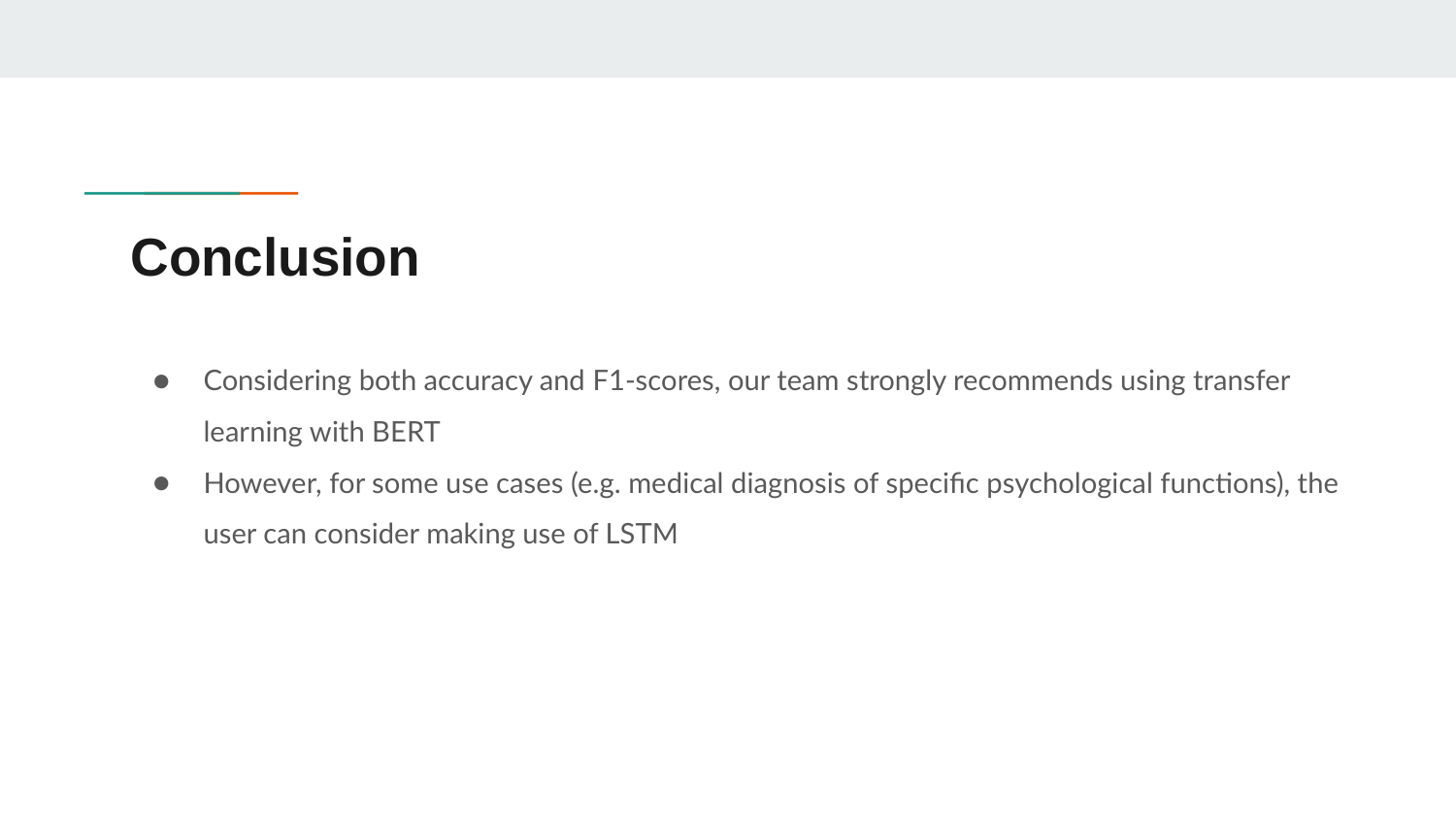

# Conclusion
Considering both accuracy and F1-scores, our team strongly recommends using transfer learning with BERT
However, for some use cases (e.g. medical diagnosis of specific psychological functions), the user can consider making use of LSTM